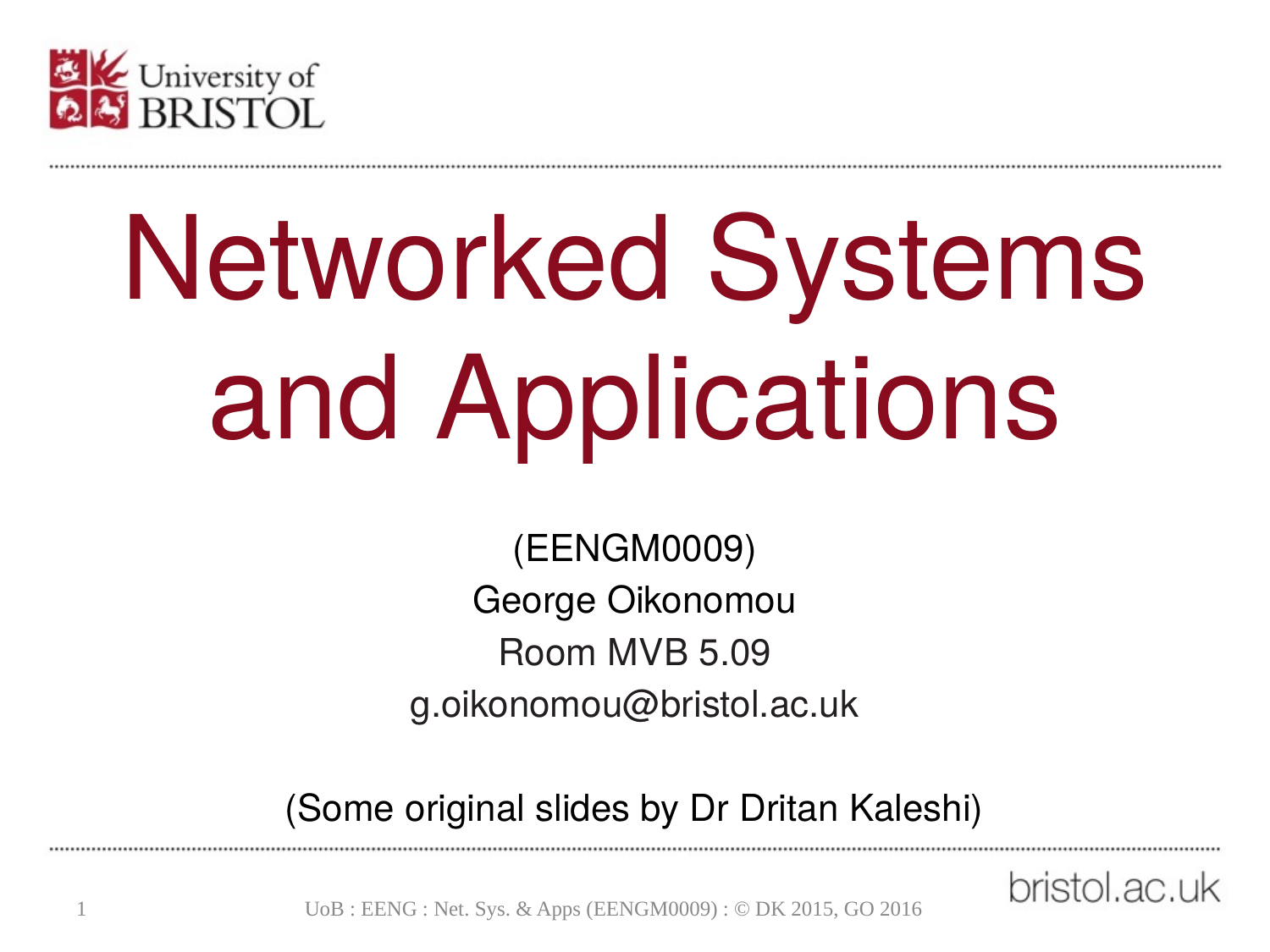

# Networked Systems and Applications
(EENGM0009)
George Oikonomou
Room MVB 5.09
g.oikonomou@bristol.ac.uk

(Some original slides by Dr Dritan Kaleshi)

1
UoB : EENG : Net. Sys. & Apps (EENGM0009) : © DK 2015, GO 2016